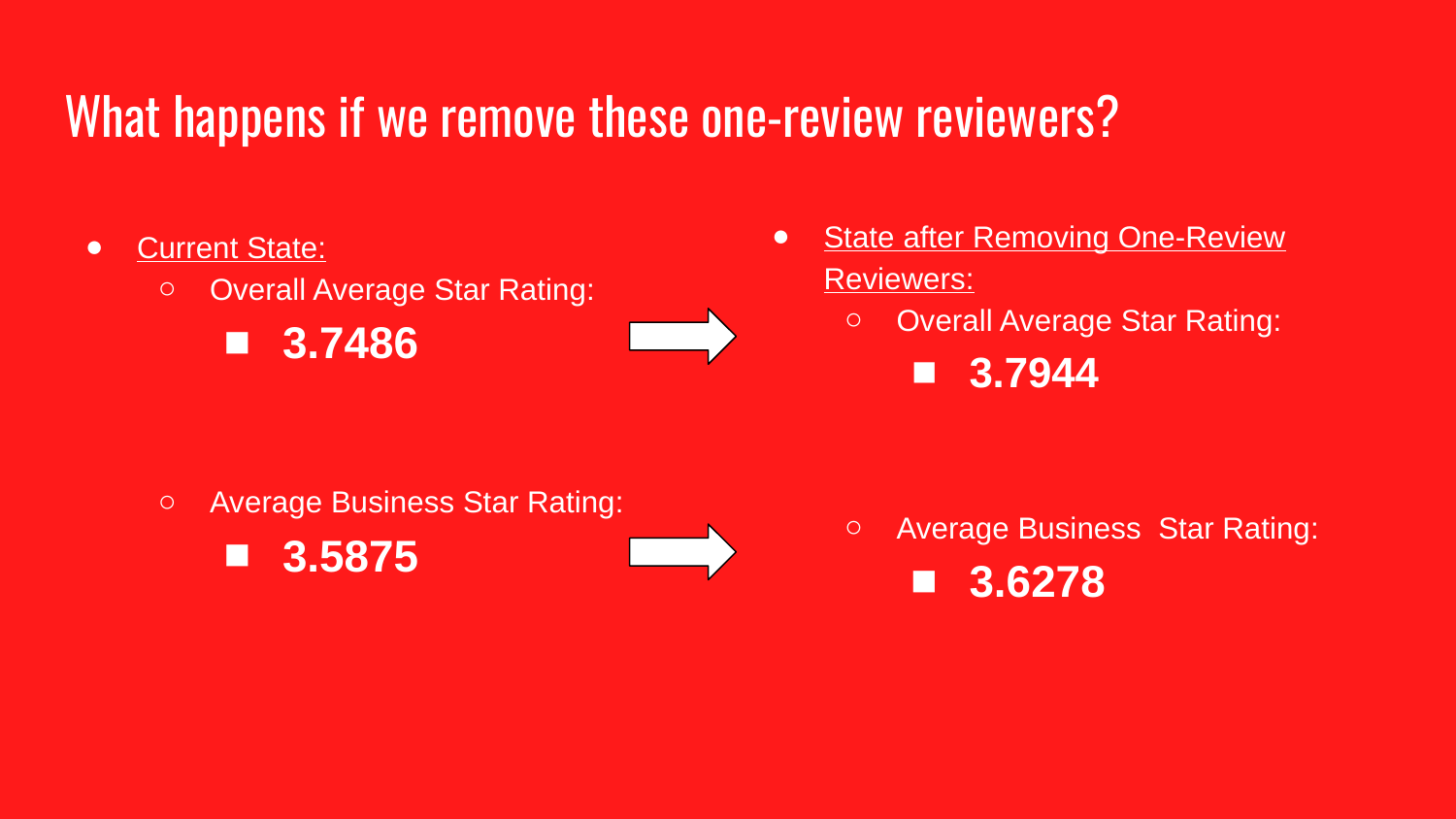

# What happens if we remove these one-review reviewers?
State after Removing One-Review Reviewers:
Overall Average Star Rating:
3.7944

Average Business  Star Rating:
3.6278
Current State:
Overall Average Star Rating:
3.7486

Average Business Star Rating:
3.5875